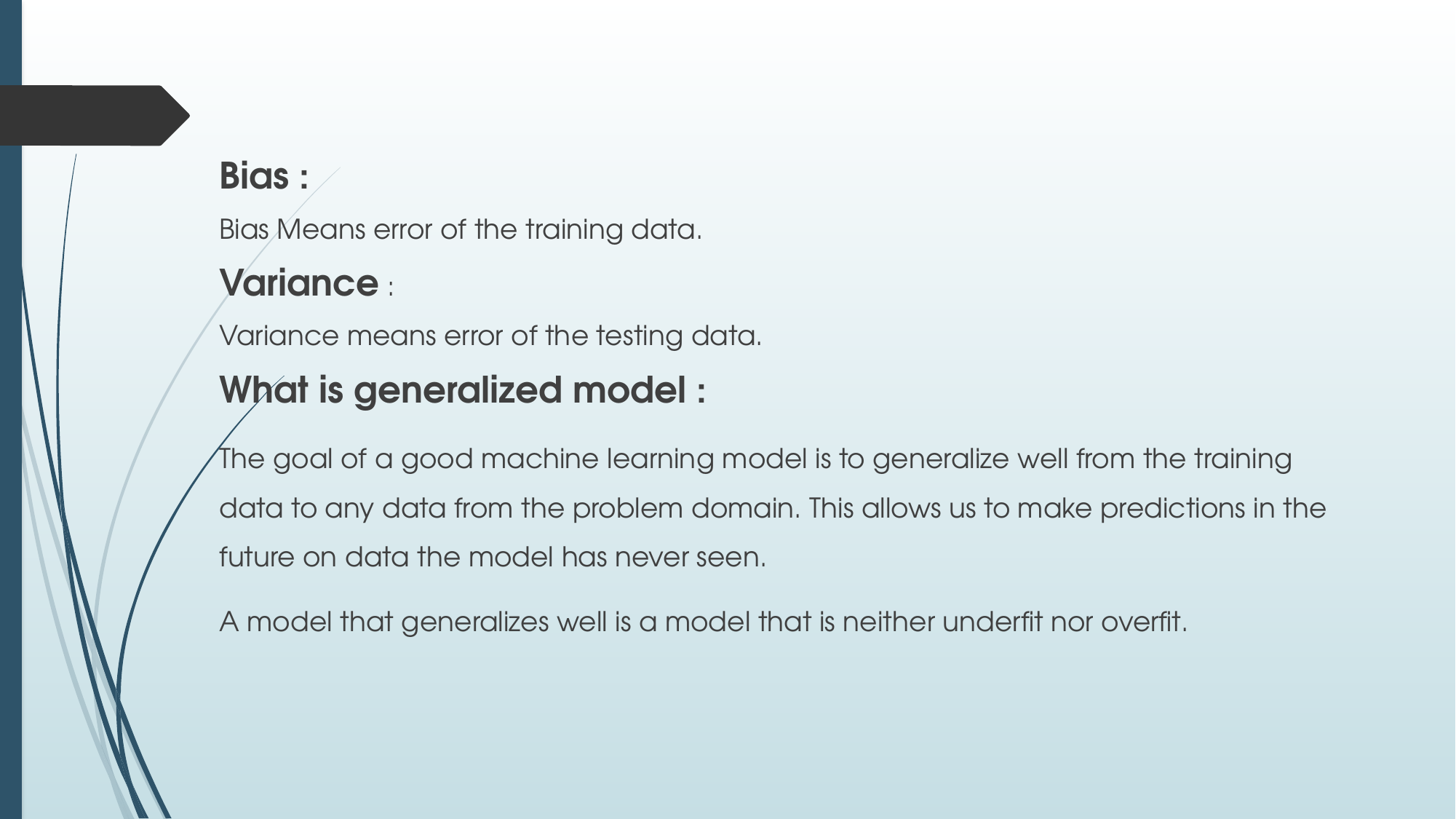

#
Bias :
Bias Means error of the training data.
Variance :
Variance means error of the testing data.
What is generalized model :
The goal of a good machine learning model is to generalize well from the training data to any data from the problem domain. This allows us to make predictions in the future on data the model has never seen.
A model that generalizes well is a model that is neither underfit nor overfit.